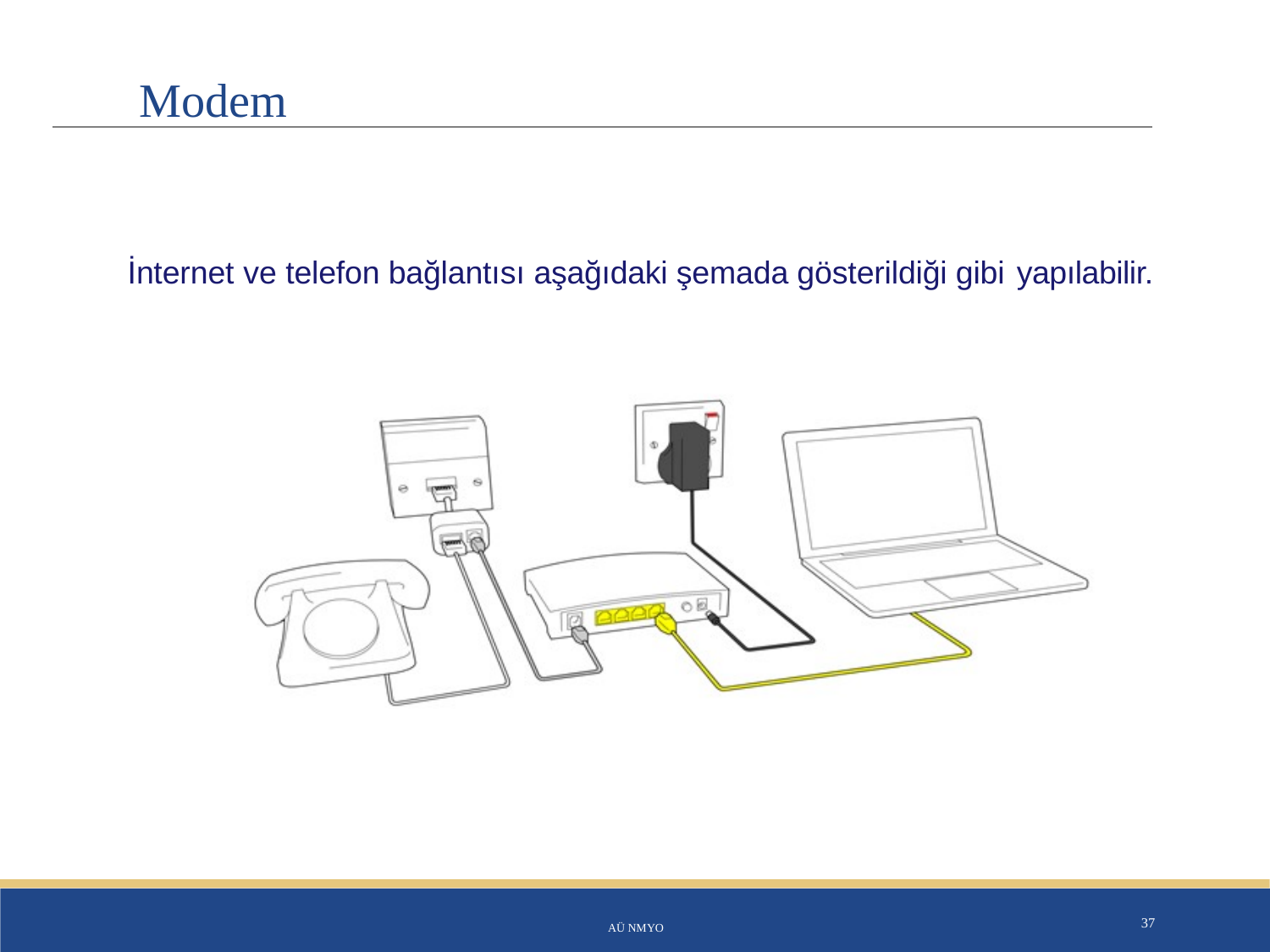

# Modem
İnternet ve telefon bağlantısı aşağıdaki şemada gösterildiği gibi yapılabilir.

AÜ NMYO
37